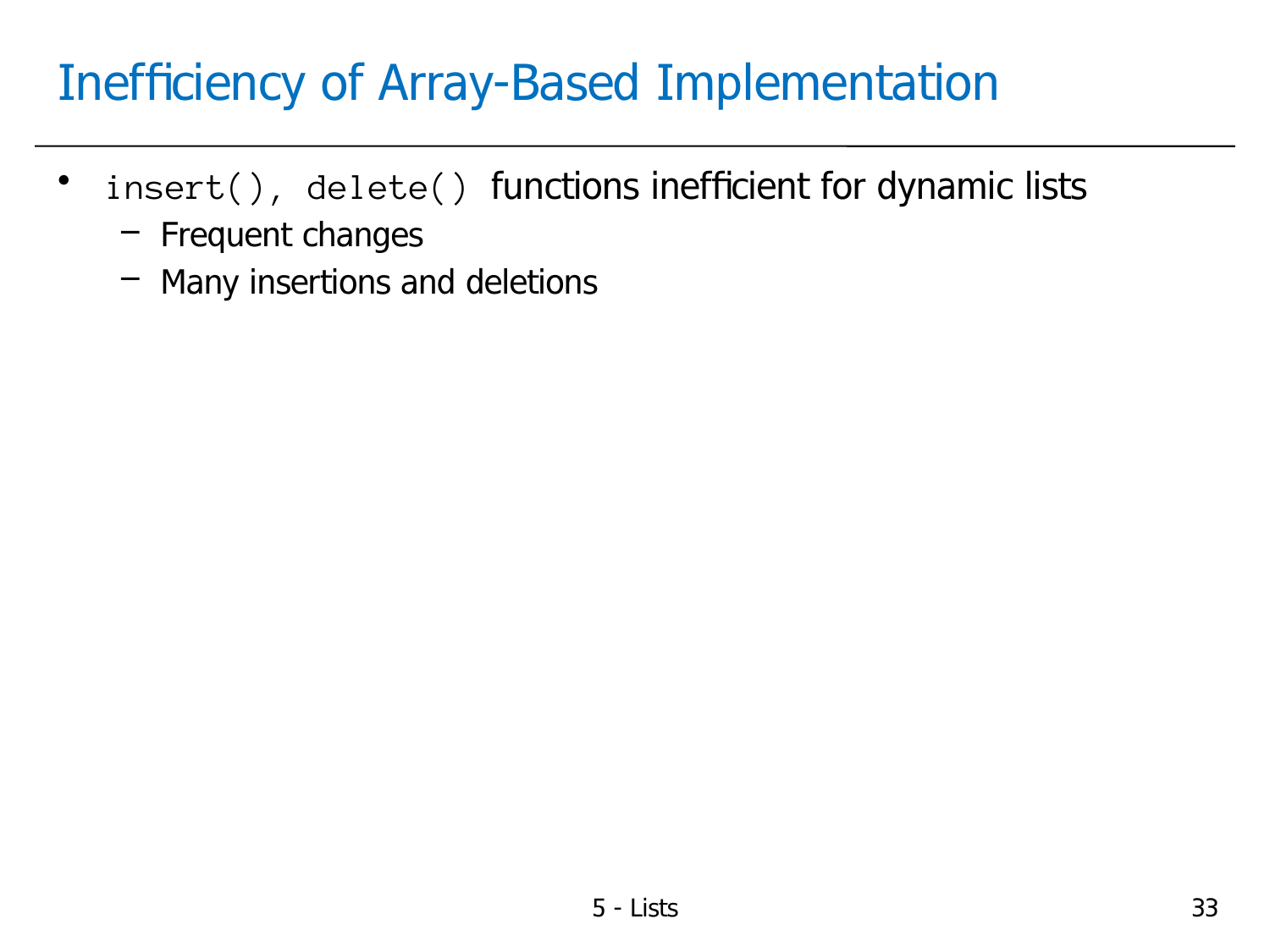

# Inefficiency of Array-Based Implementation
insert(), delete() functions inefficient for dynamic lists
Frequent changes
Many insertions and deletions

5 - Lists
33